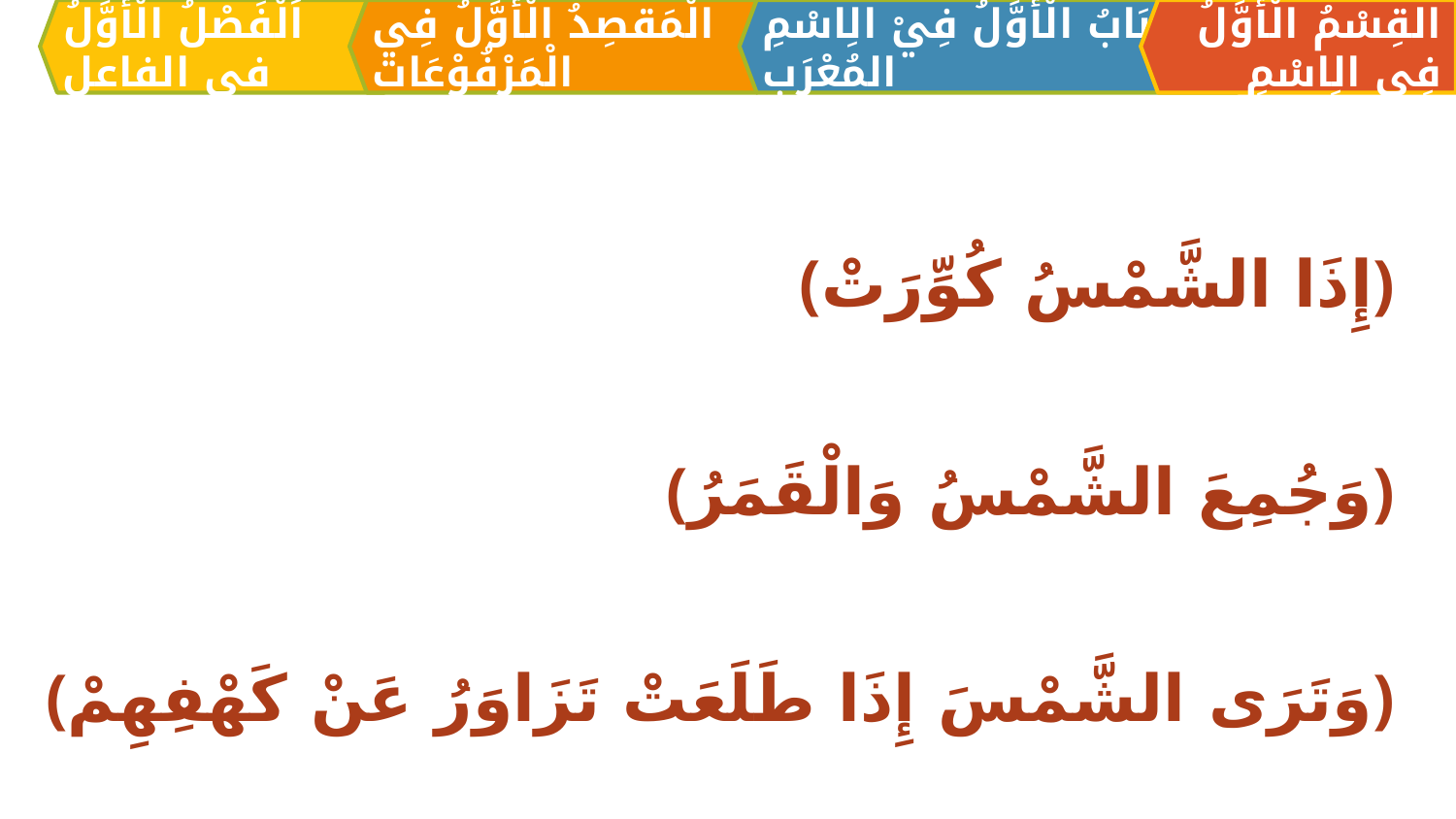

الْمَقصِدُ الْأَوَّلُ فِي الْمَرْفُوْعَات
القِسْمُ الْأَوَّلُ فِي الِاسْمِ
اَلبَابُ الْأَوَّلُ فِيْ الِاسْمِ المُعْرَبِ
اَلْفَصْلُ الْأَوَّلُ في الفاعل
﴿إِذَا الشَّمْسُ كُوِّرَتْ﴾
﴿وَجُمِعَ الشَّمْسُ وَالْقَمَرُ﴾
﴿وَتَرَى الشَّمْسَ إِذَا طَلَعَتْ تَزَاوَرُ عَنْ كَهْفِهِمْ﴾